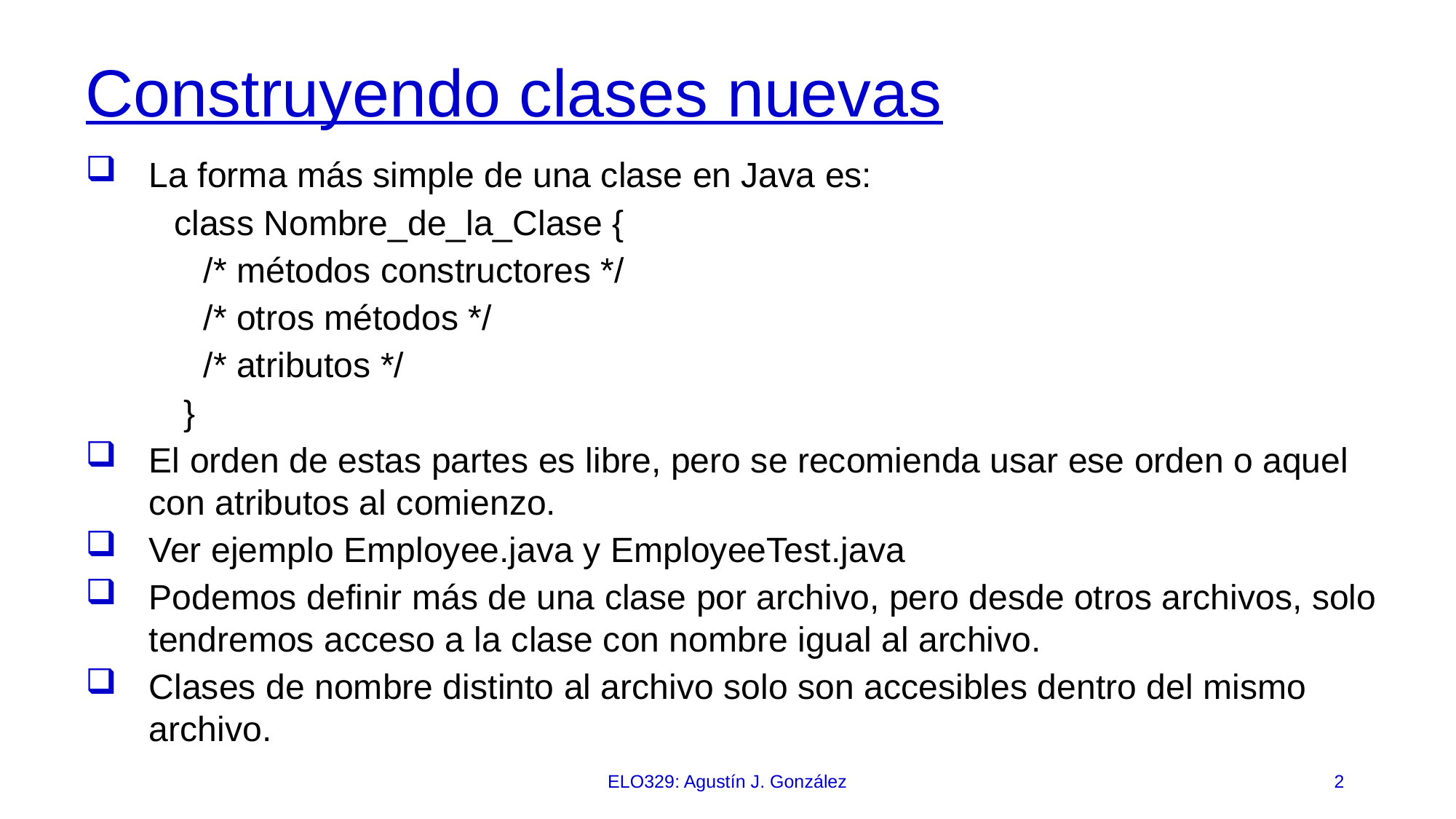

# Construyendo clases nuevas
La forma más simple de una clase en Java es:
         class Nombre_de_la_Clase {
            /* métodos constructores */
            /* otros métodos */
            /* atributos */
          }
El orden de estas partes es libre, pero se recomienda usar ese orden o aquel con atributos al comienzo.
Ver ejemplo Employee.java y EmployeeTest.java
Podemos definir más de una clase por archivo, pero desde otros archivos, solo tendremos acceso a la clase con nombre igual al archivo.
Clases de nombre distinto al archivo solo son accesibles dentro del mismo archivo.
ELO329: Agustín J. González
2